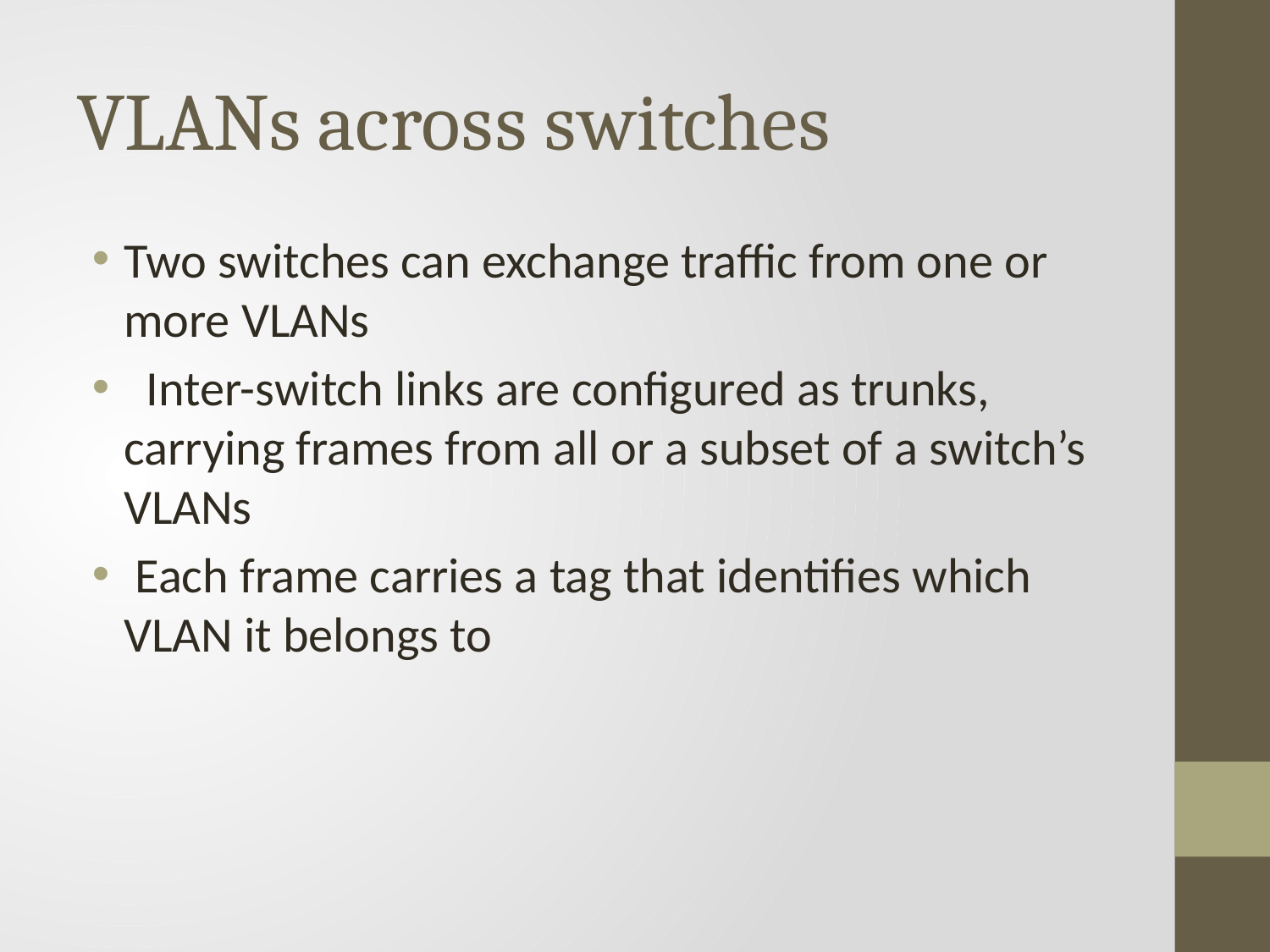

# VLANs across switches
Two switches can exchange traffic from one or more VLANs
  Inter-switch links are configured as trunks, carrying frames from all or a subset of a switch’s VLANs
 Each frame carries a tag that identifies which VLAN it belongs to